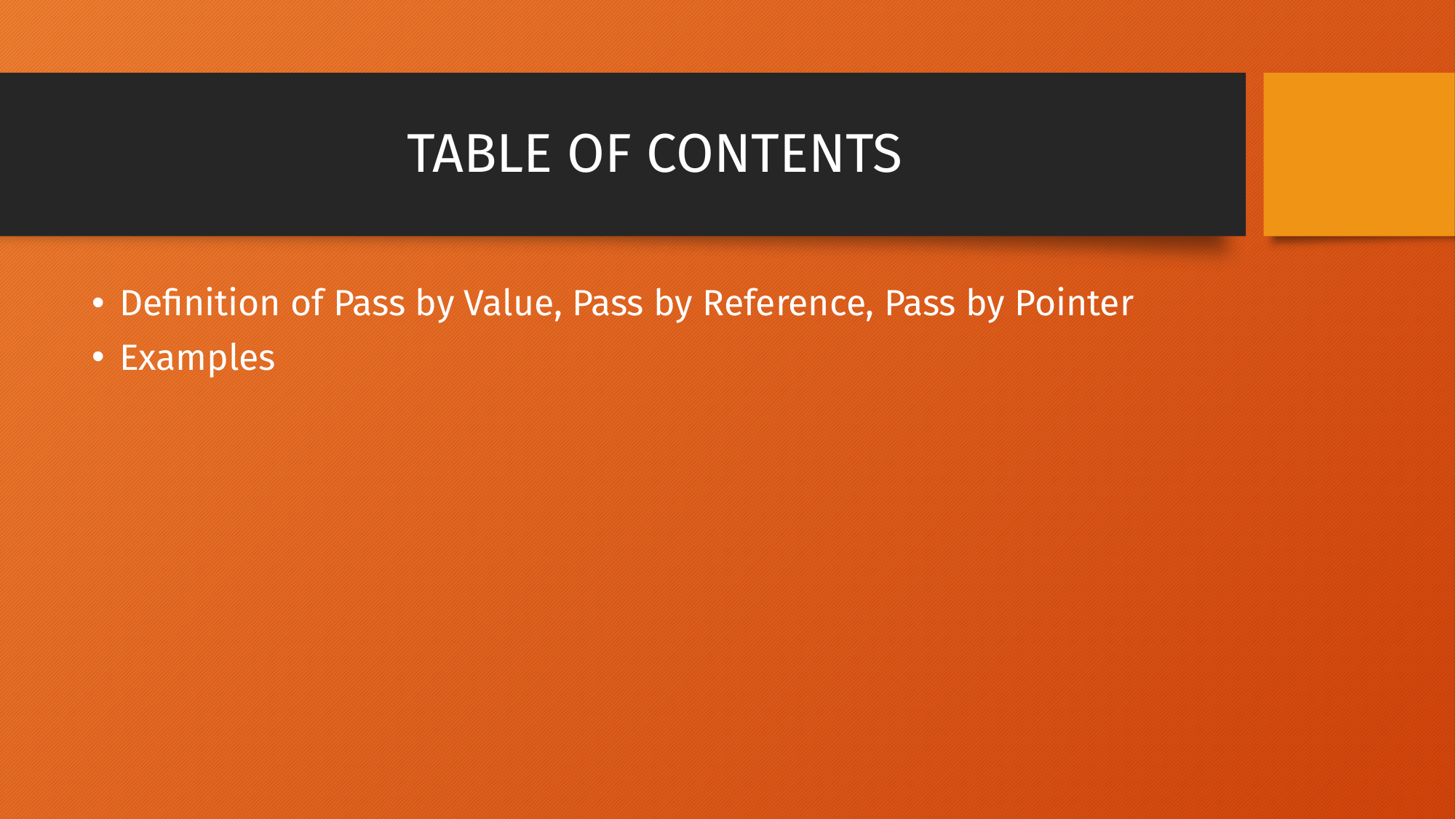

# TABLE OF CONTENTS
Definition of Pass by Value, Pass by Reference, Pass by Pointer
Examples